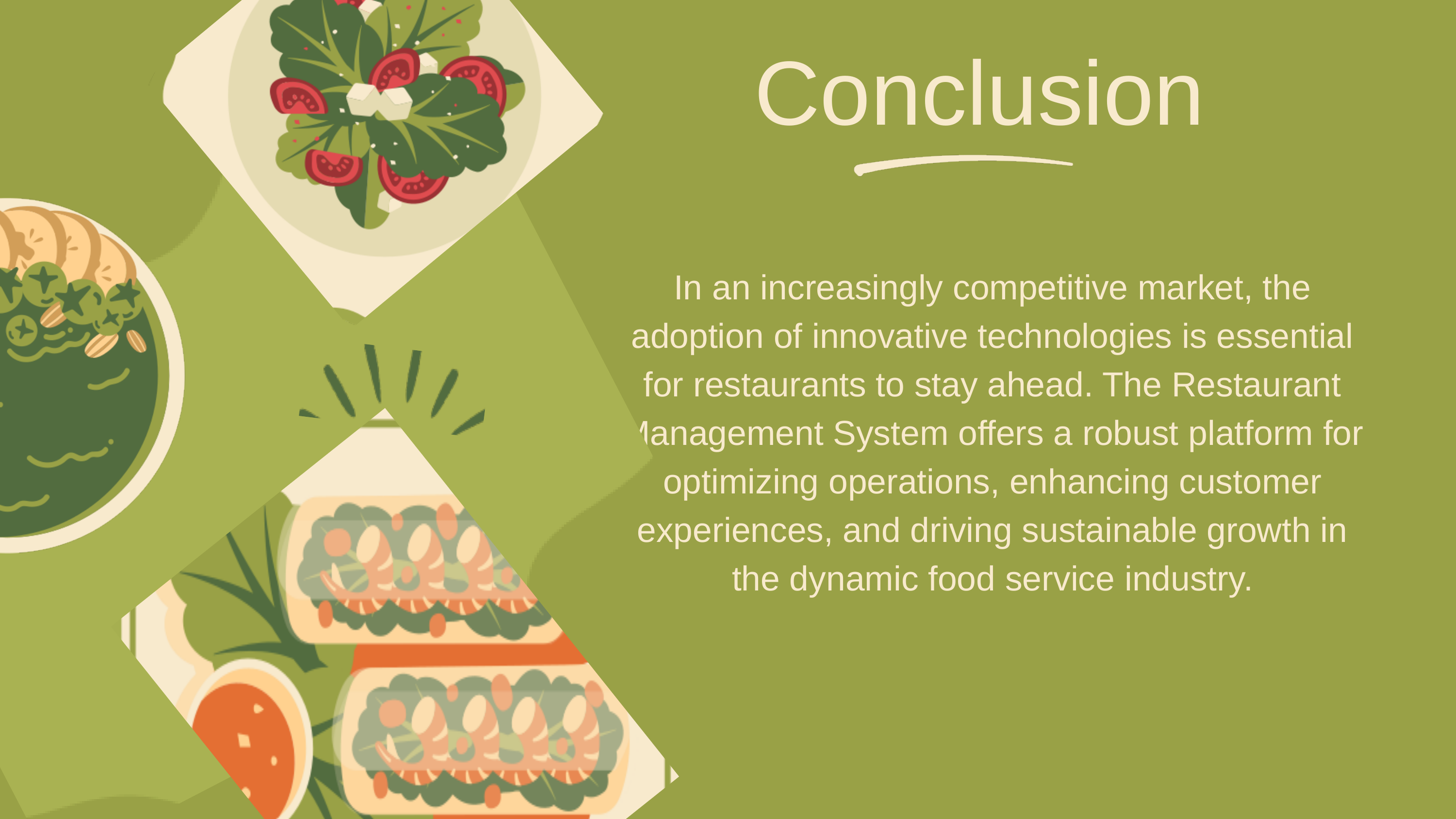

Conclusion

In an increasingly competitive market, the adoption of innovative technologies is essential for restaurants to stay ahead. The Restaurant Management System offers a robust platform for optimizing operations, enhancing customer experiences, and driving sustainable growth in the dynamic food service industry.